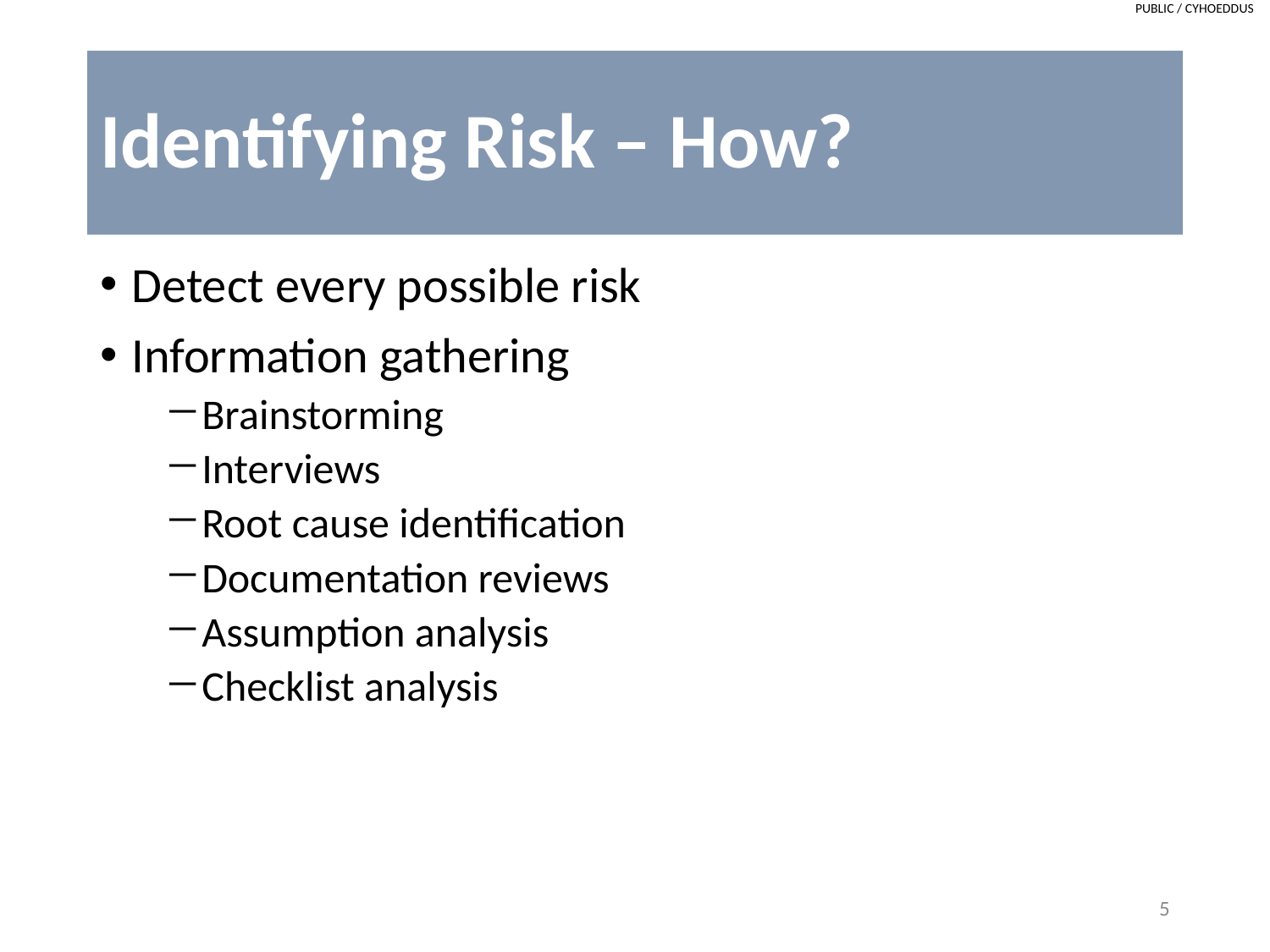

# Identifying Risk – How?
Detect every possible risk
Information gathering
Brainstorming
Interviews
Root cause identification
Documentation reviews
Assumption analysis
Checklist analysis

5